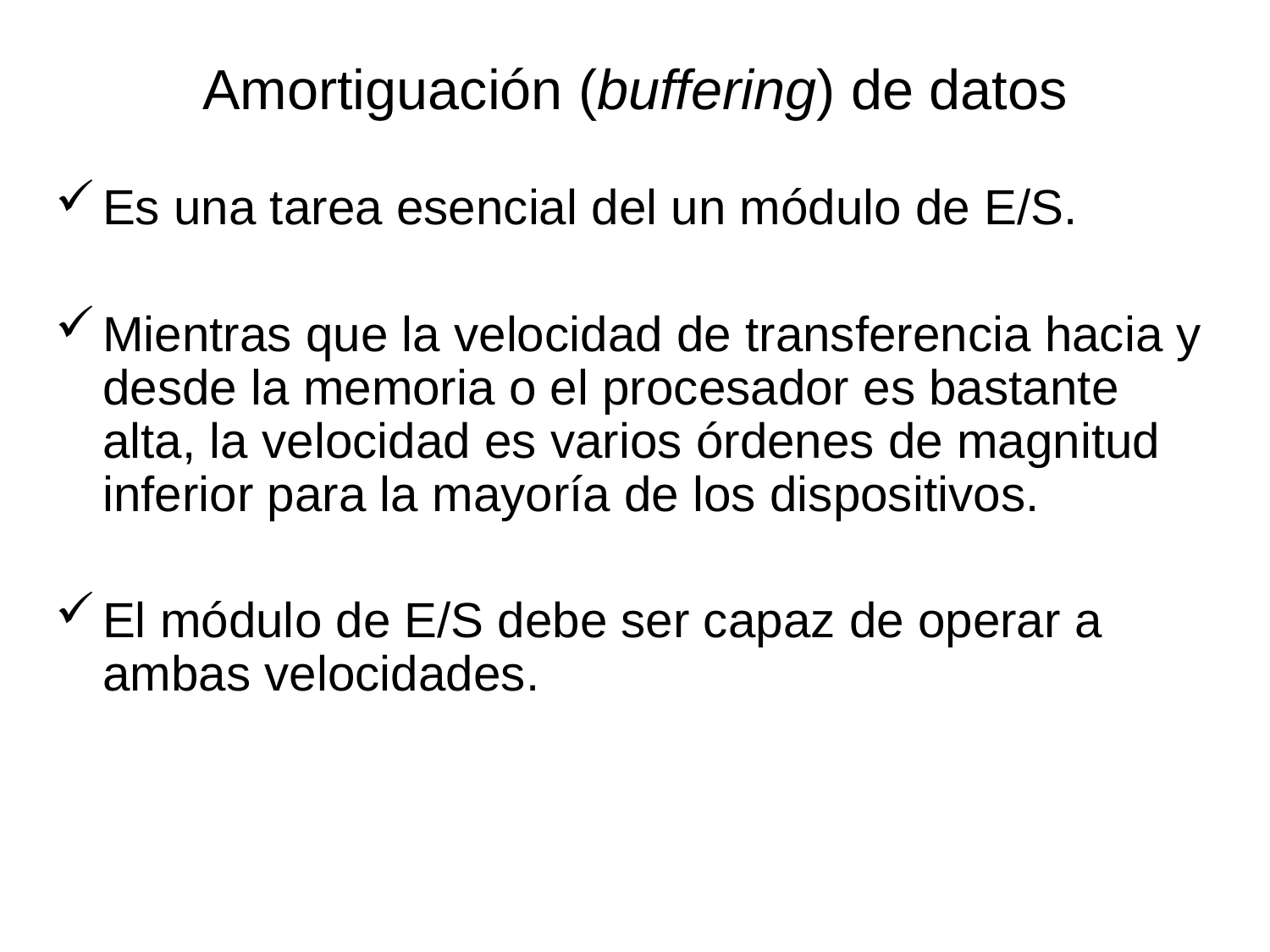

# Amortiguación (buffering) de datos
Es una tarea esencial del un módulo de E/S.

Mientras que la velocidad de transferencia hacia y desde la memoria o el procesador es bastante alta, la velocidad es varios órdenes de magnitud inferior para la mayoría de los dispositivos.

El módulo de E/S debe ser capaz de operar a ambas velocidades.